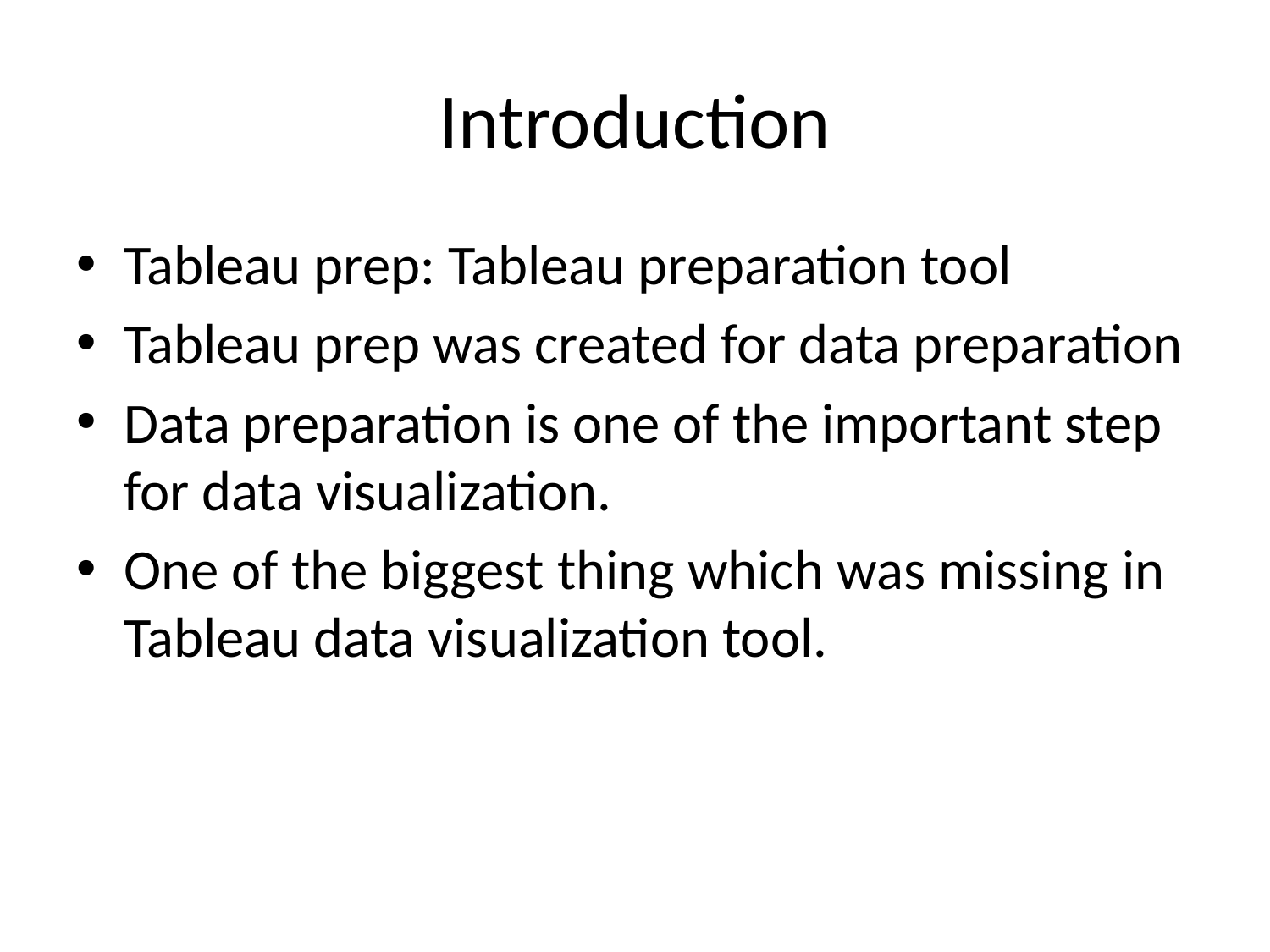

# Introduction
Tableau prep: Tableau preparation tool
Tableau prep was created for data preparation
Data preparation is one of the important step for data visualization.
One of the biggest thing which was missing in Tableau data visualization tool.